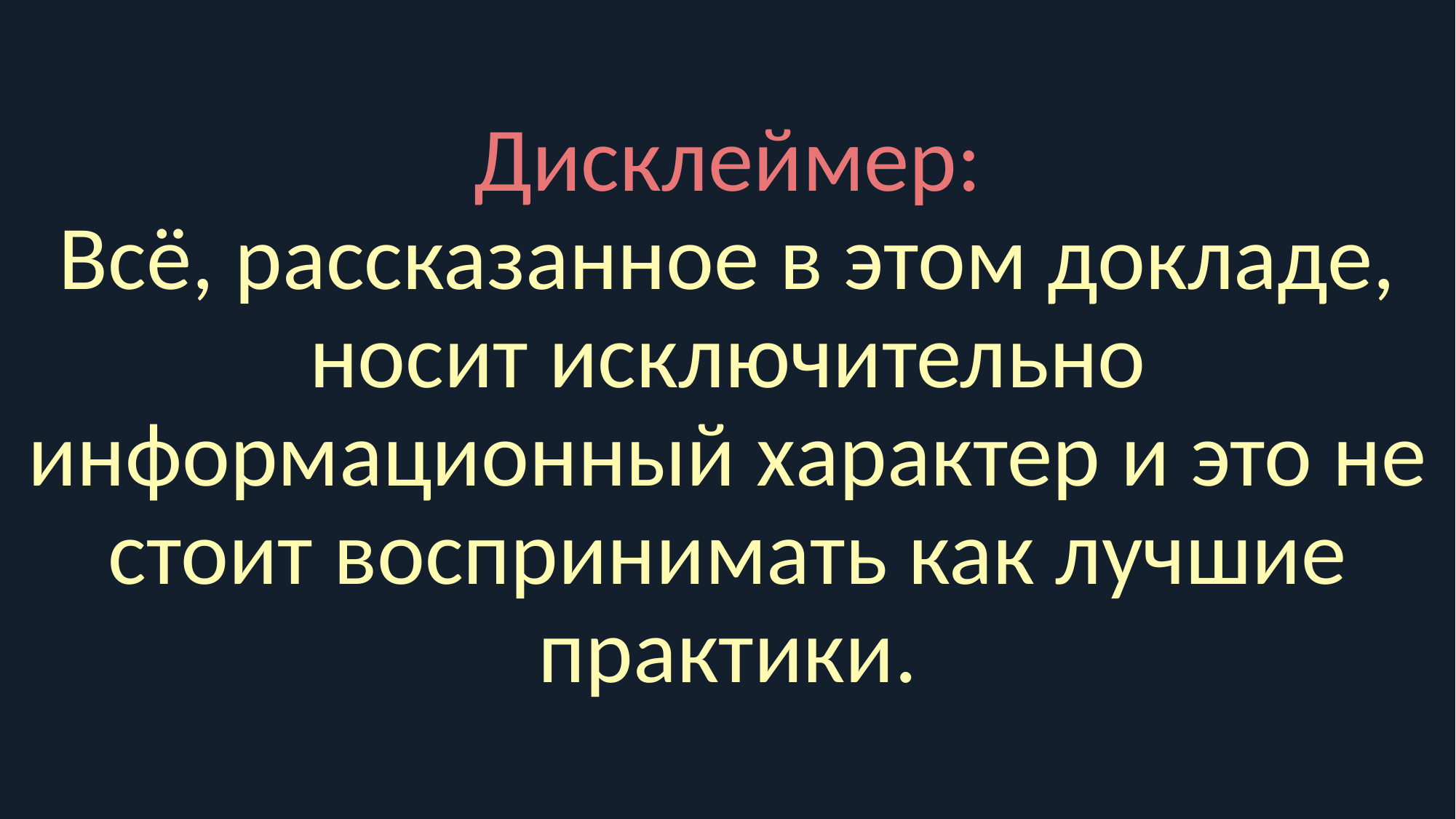

# Дисклеймер: Всё, рассказанное в этом докладе, носит исключительно информационный характер и это не стоит воспринимать как лучшие практики.